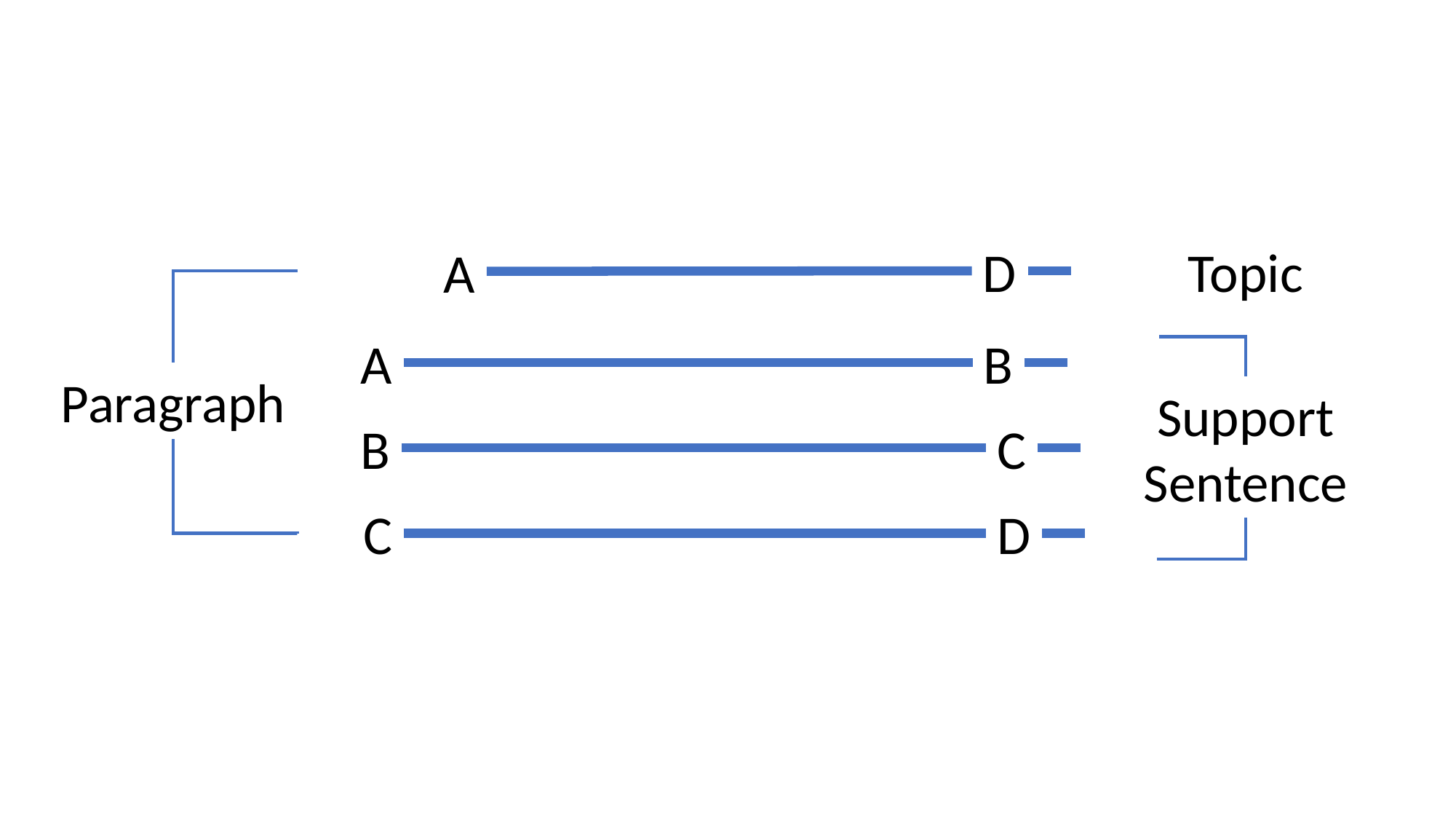

D
Topic
A
A
B
Paragraph
Support
Sentence
B
C
C
D